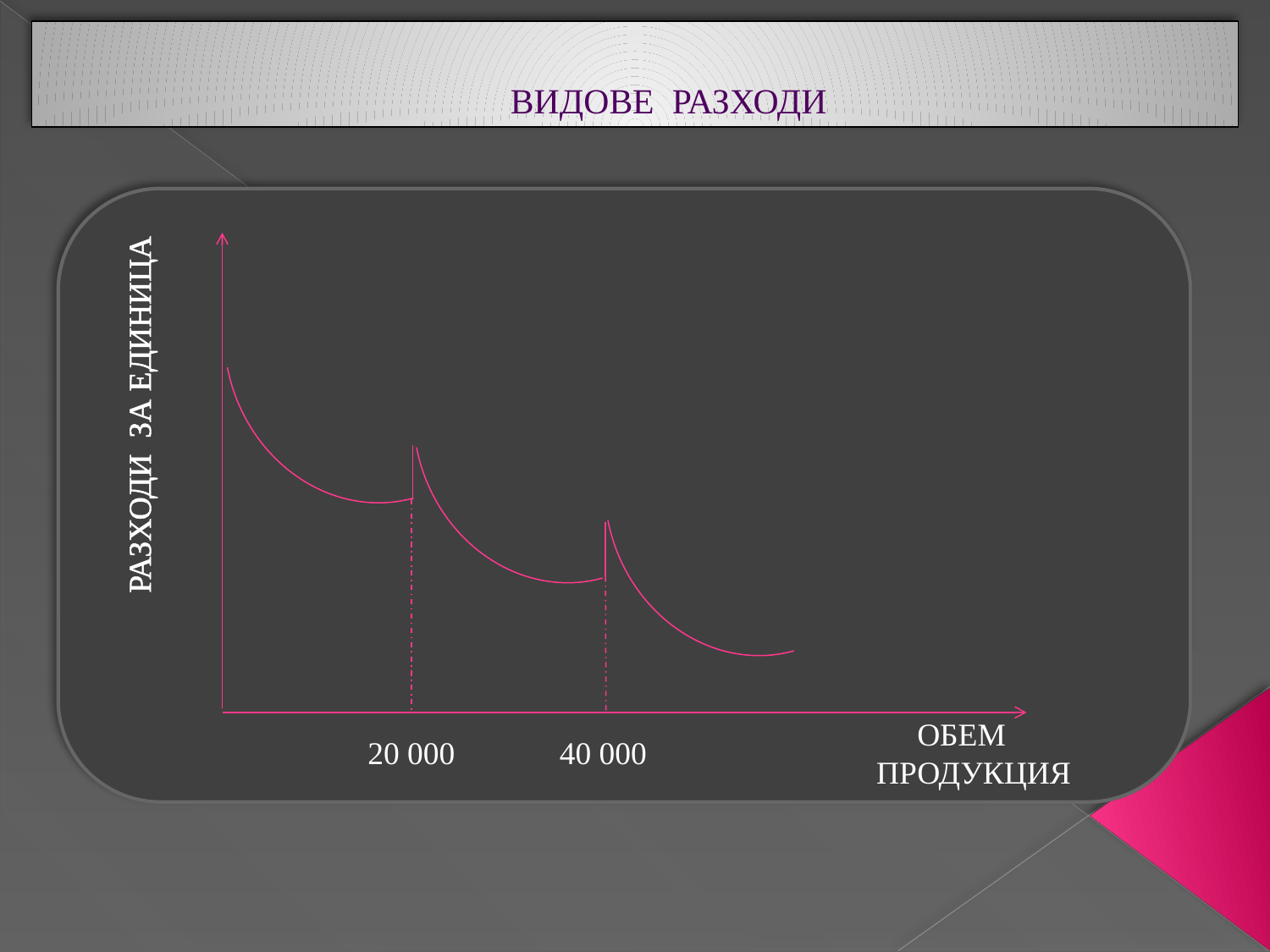

# ВИДОВЕ  РАЗХОДИ

 РАЗХОДИ  ЗА ЕДИНИЦА

40 000
 ОБЕМ     ПРОДУКЦИЯ
20 000